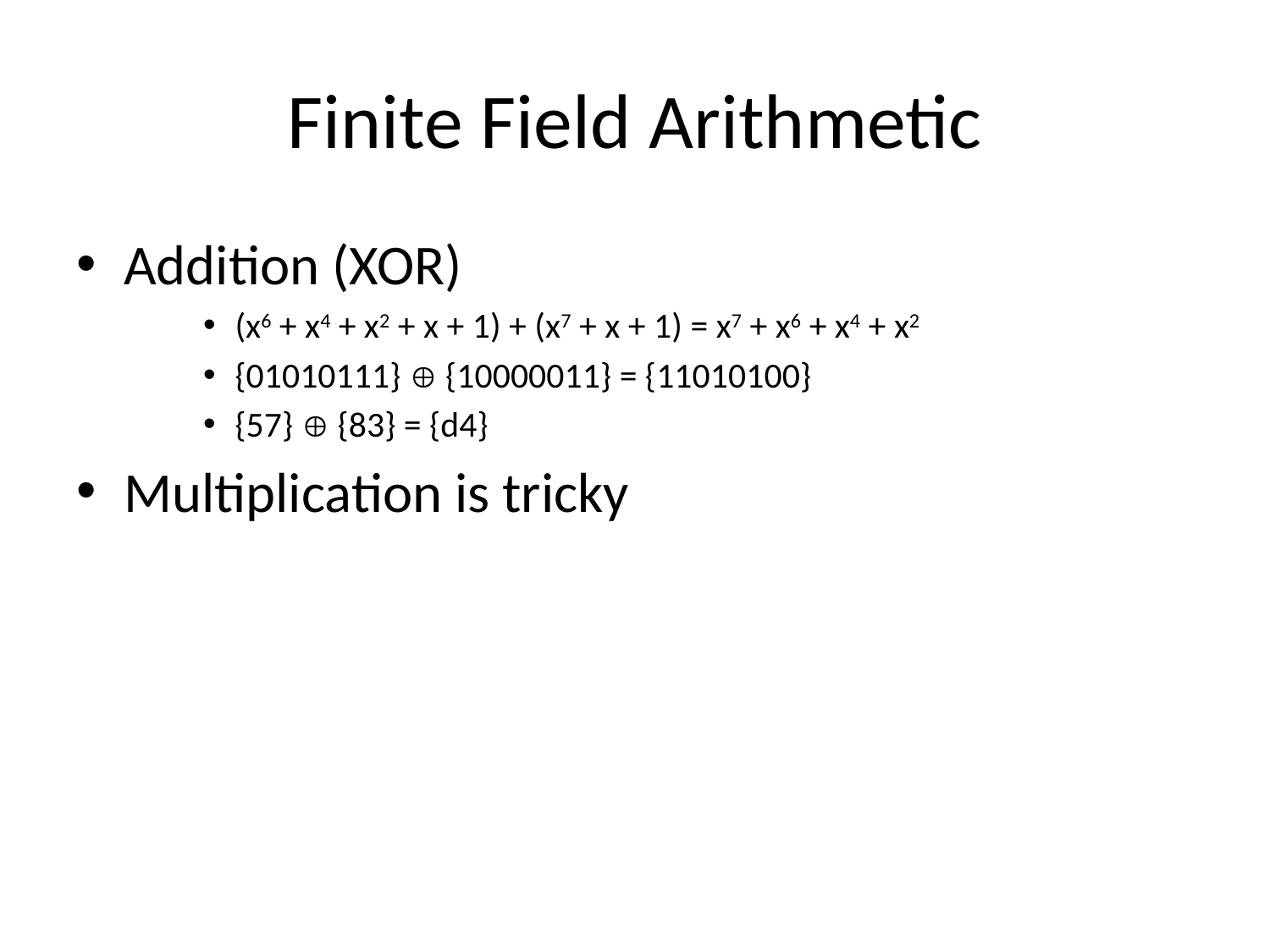

# Finite Field Arithmetic
Addition (XOR)
(x6 + x4 + x2 + x + 1) + (x7 + x + 1) = x7 + x6 + x4 + x2
{01010111} ⊕ {10000011} = {11010100}
{57} ⊕ {83} = {d4}
Multiplication is tricky